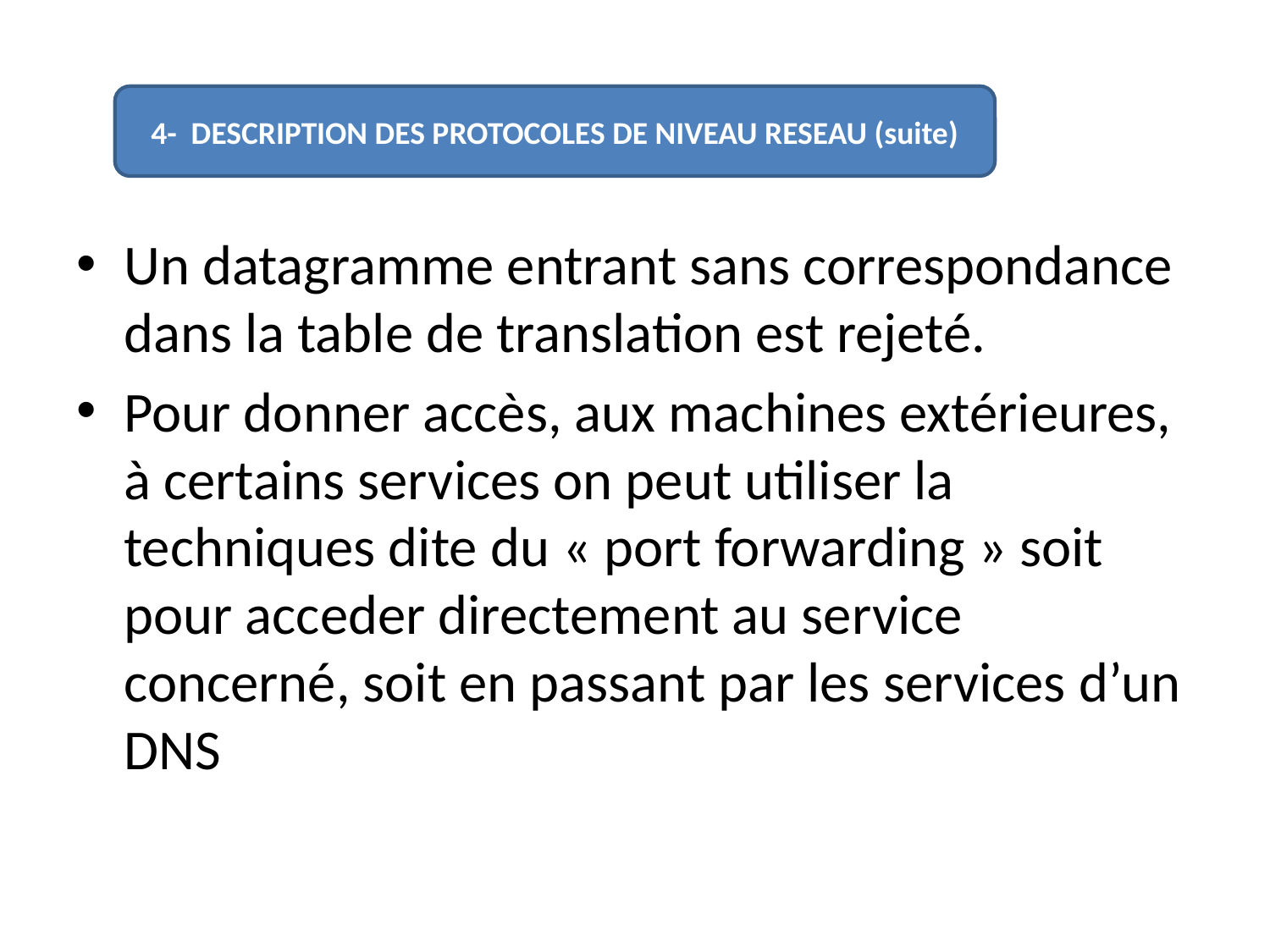

#
4-  DESCRIPTION DES PROTOCOLES DE NIVEAU RESEAU (suite)
Un datagramme entrant sans correspondance dans la table de translation est rejeté.
Pour donner accès, aux machines extérieures, à certains services on peut utiliser la techniques dite du « port forwarding » soit pour acceder directement au service concerné, soit en passant par les services d’un DNS